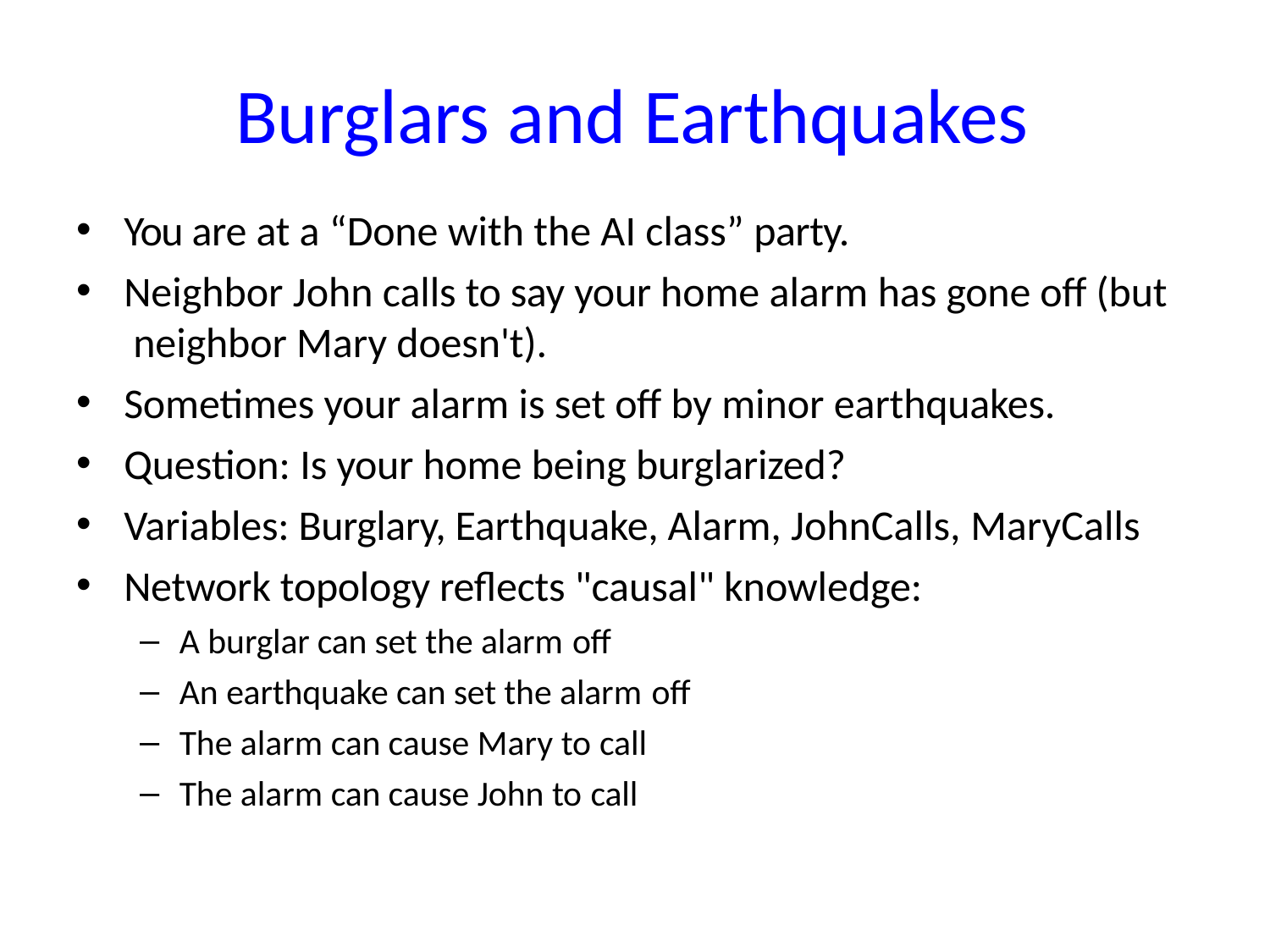

# Burglars and Earthquakes
You are at a “Done with the AI class” party.
Neighbor John calls to say your home alarm has gone off (but  neighbor Mary doesn't).
Sometimes your alarm is set off by minor earthquakes.
Question: Is your home being burglarized?
Variables: Burglary, Earthquake, Alarm, JohnCalls, MaryCalls
Network topology reflects "causal" knowledge:
A burglar can set the alarm off
An earthquake can set the alarm off
The alarm can cause Mary to call
The alarm can cause John to call